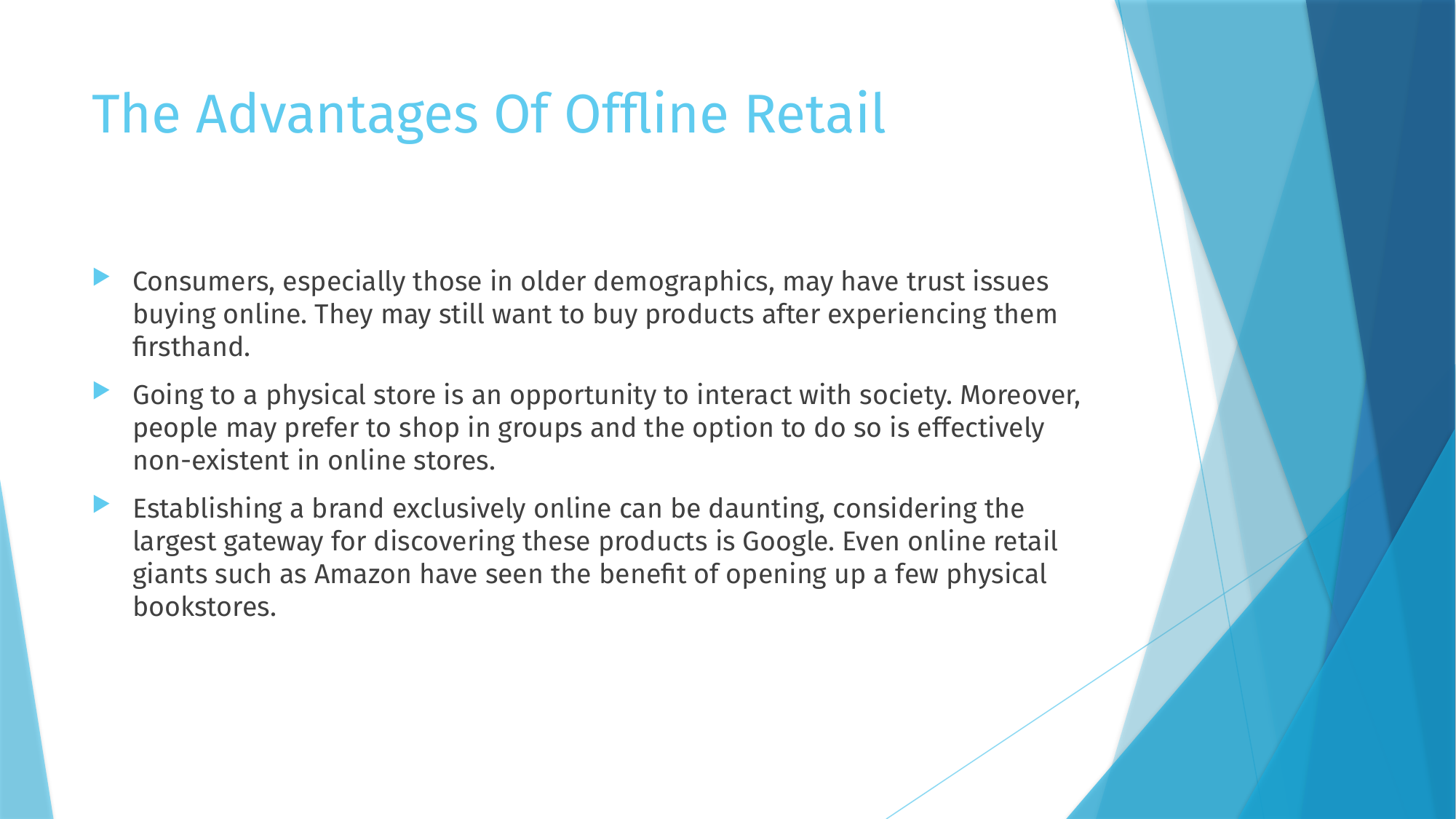

# The Advantages Of Offline Retail
Consumers, especially those in older demographics, may have trust issues buying online. They may still want to buy products after experiencing them firsthand.
Going to a physical store is an opportunity to interact with society. Moreover, people may prefer to shop in groups and the option to do so is effectively non-existent in online stores.
Establishing a brand exclusively online can be daunting, considering the largest gateway for discovering these products is Google. Even online retail giants such as Amazon have seen the benefit of opening up a few physical bookstores.